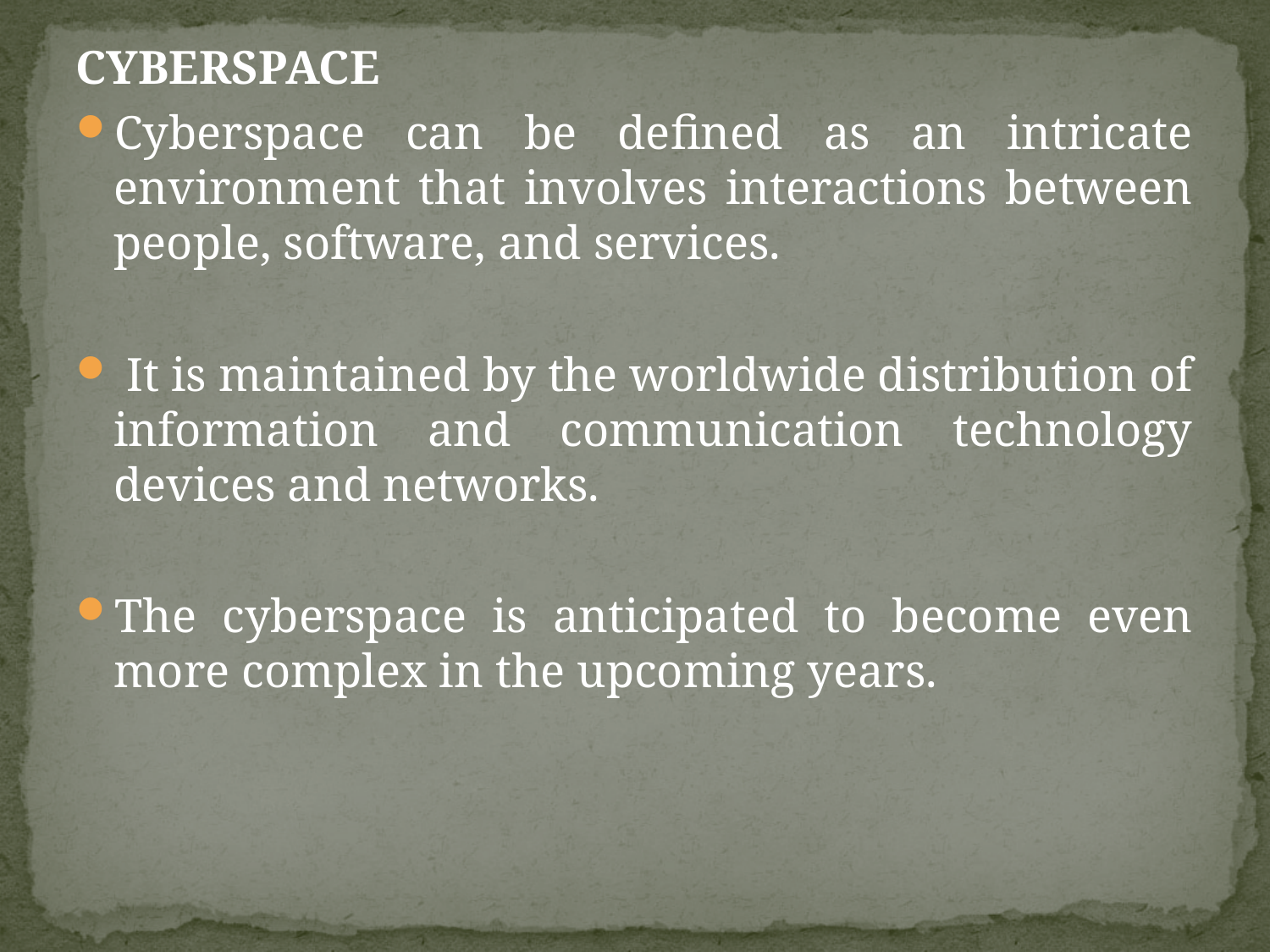

CYBERSPACE
Cyberspace can be defined as an intricate environment that involves interactions between people, software, and services.

 It is maintained by the worldwide distribution of information and communication technology devices and networks.

The cyberspace is anticipated to become even more complex in the upcoming years.